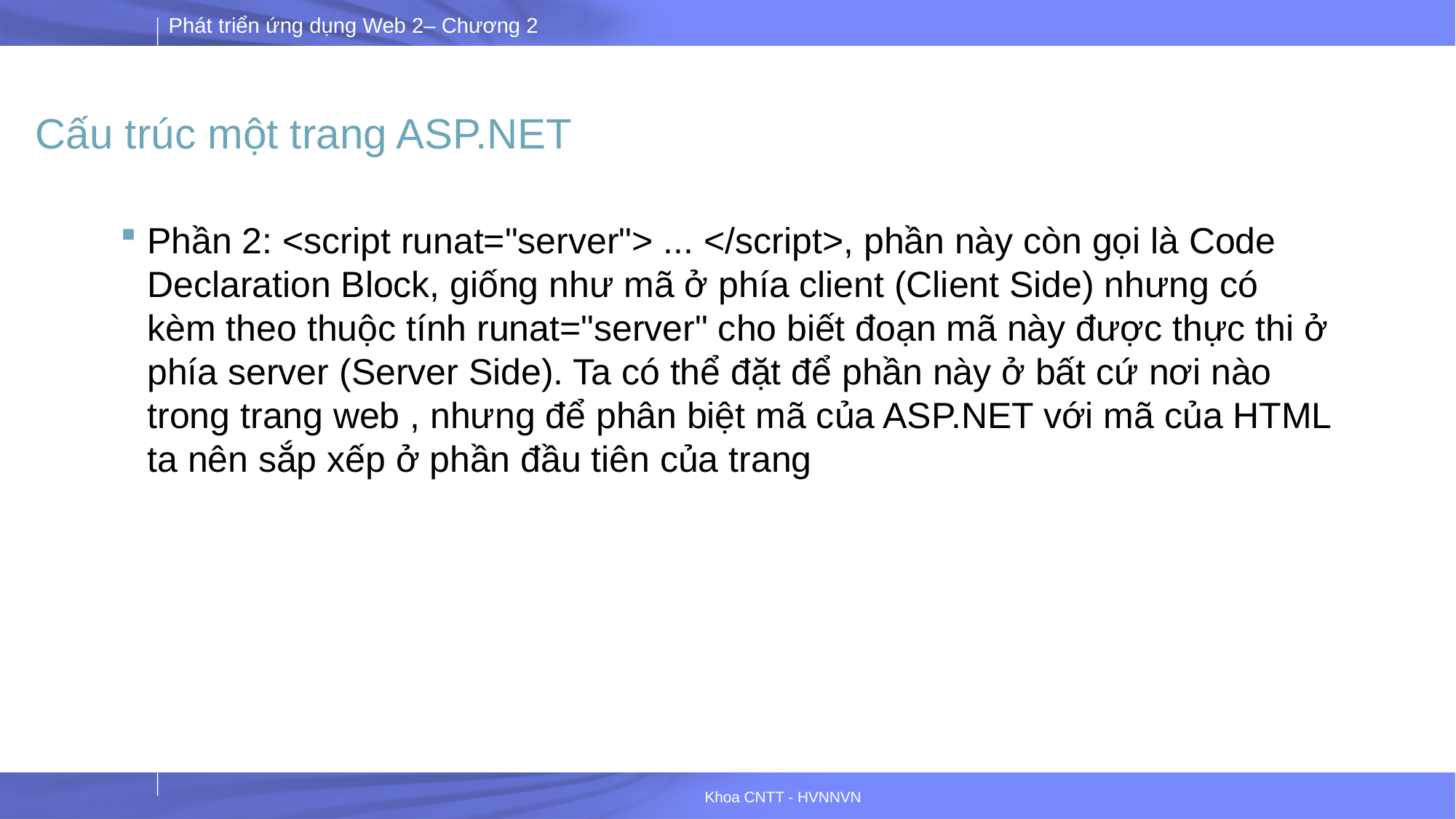

# Cấu trúc một trang ASP.NET
Phần 2: <script runat="server"> ... </script>, phần này còn gọi là Code Declaration Block, giống như mã ở phía client (Client Side) nhưng có kèm theo thuộc tính runat="server" cho biết đoạn mã này được thực thi ở phía server (Server Side). Ta có thể đặt để phần này ở bất cứ nơi nào trong trang web , nhưng để phân biệt mã của ASP.NET với mã của HTML ta nên sắp xếp ở phần đầu tiên của trang